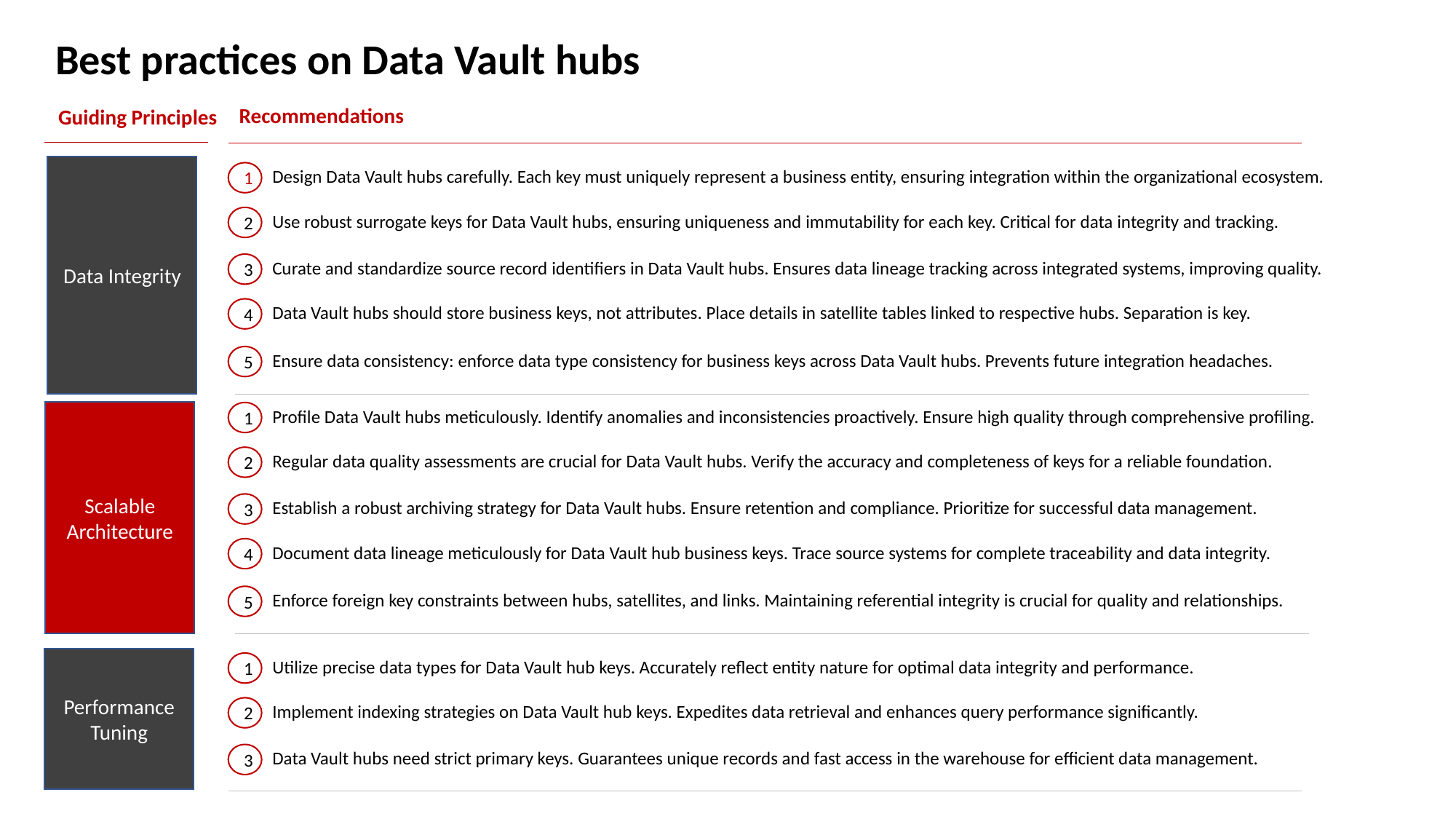

Best practices on Data Vault hubs
Recommendations
Guiding Principles
Data Integrity
Design Data Vault hubs carefully. Each key must uniquely represent a business entity, ensuring integration within the organizational ecosystem.
1
Use robust surrogate keys for Data Vault hubs, ensuring uniqueness and immutability for each key. Critical for data integrity and tracking.
2
Curate and standardize source record identifiers in Data Vault hubs. Ensures data lineage tracking across integrated systems, improving quality.
3
Data Vault hubs should store business keys, not attributes. Place details in satellite tables linked to respective hubs. Separation is key.
4
Ensure data consistency: enforce data type consistency for business keys across Data Vault hubs. Prevents future integration headaches.
5
Profile Data Vault hubs meticulously. Identify anomalies and inconsistencies proactively. Ensure high quality through comprehensive profiling.
Scalable Architecture
1
Regular data quality assessments are crucial for Data Vault hubs. Verify the accuracy and completeness of keys for a reliable foundation.
2
Establish a robust archiving strategy for Data Vault hubs. Ensure retention and compliance. Prioritize for successful data management.
3
Document data lineage meticulously for Data Vault hub business keys. Trace source systems for complete traceability and data integrity.
4
Enforce foreign key constraints between hubs, satellites, and links. Maintaining referential integrity is crucial for quality and relationships.
5
Performance Tuning
Utilize precise data types for Data Vault hub keys. Accurately reflect entity nature for optimal data integrity and performance.
1
Implement indexing strategies on Data Vault hub keys. Expedites data retrieval and enhances query performance significantly.
2
Data Vault hubs need strict primary keys. Guarantees unique records and fast access in the warehouse for efficient data management.
3